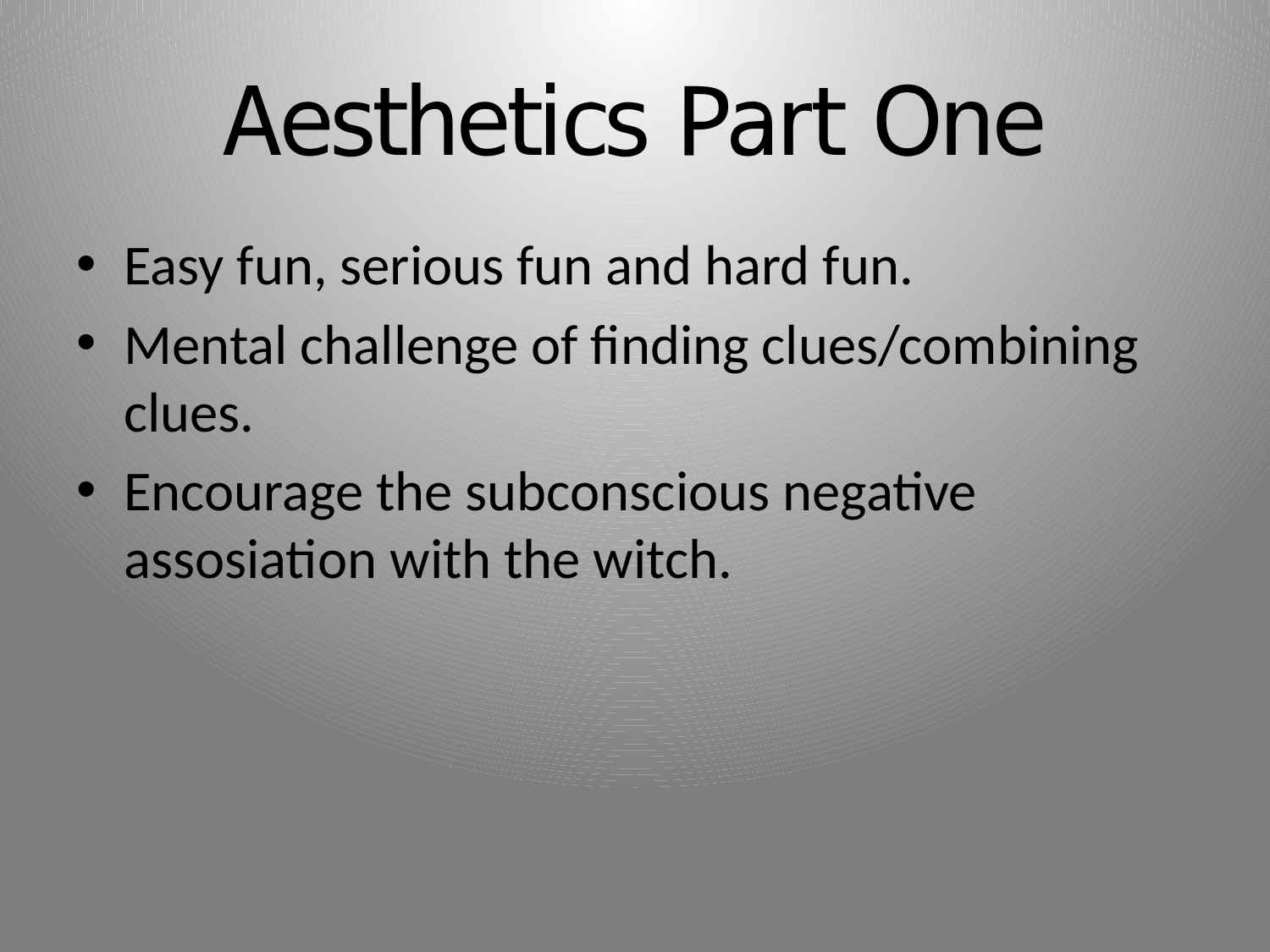

# Aesthetics Part One
Easy fun, serious fun and hard fun.
Mental challenge of finding clues/combining clues.
Encourage the subconscious negative assosiation with the witch.